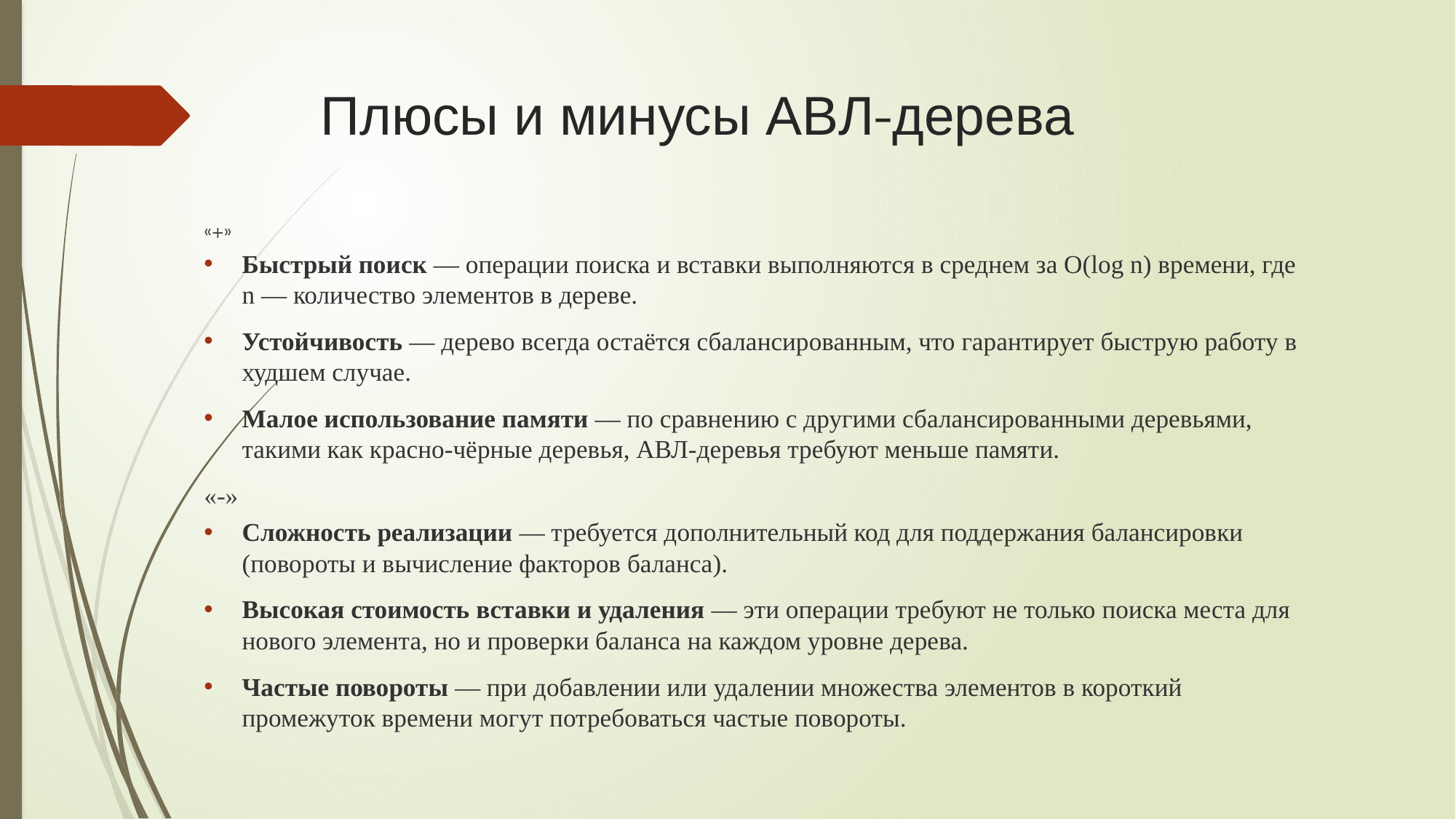

# Плюсы и минусы АВЛ-дерева
«+»
Быстрый поиск — операции поиска и вставки выполняются в среднем за O(log n) времени, где n — количество элементов в дереве.
Устойчивость — дерево всегда остаётся сбалансированным, что гарантирует быструю работу в худшем случае.
Малое использование памяти — по сравнению с другими сбалансированными деревьями, такими как красно-чёрные деревья, АВЛ-деревья требуют меньше памяти.
«-»
Сложность реализации — требуется дополнительный код для поддержания балансировки (повороты и вычисление факторов баланса).
Высокая стоимость вставки и удаления — эти операции требуют не только поиска места для нового элемента, но и проверки баланса на каждом уровне дерева.
Частые повороты — при добавлении или удалении множества элементов в короткий промежуток времени могут потребоваться частые повороты.